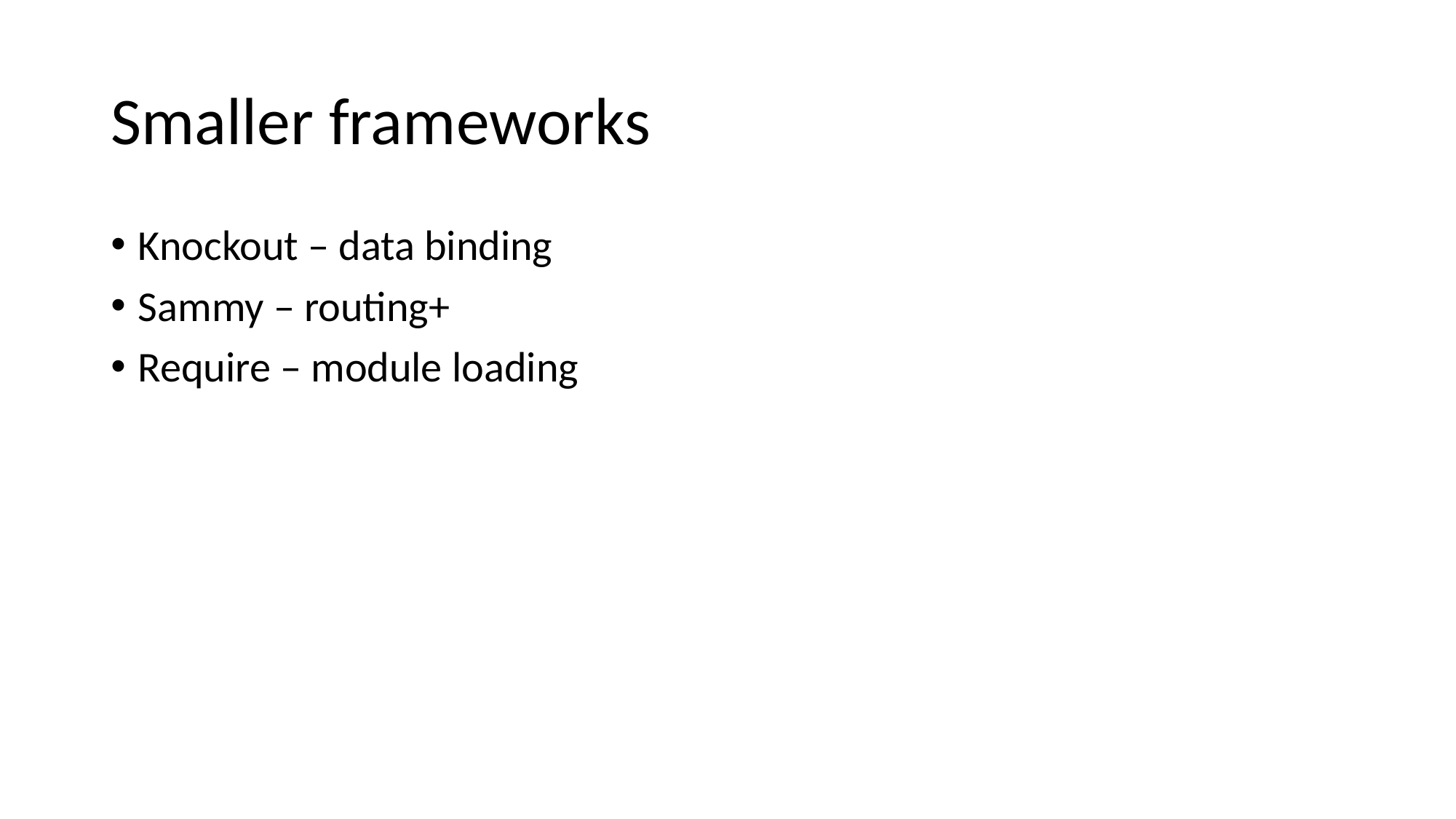

# Smaller frameworks
Knockout – data binding
Sammy – routing+
Require – module loading